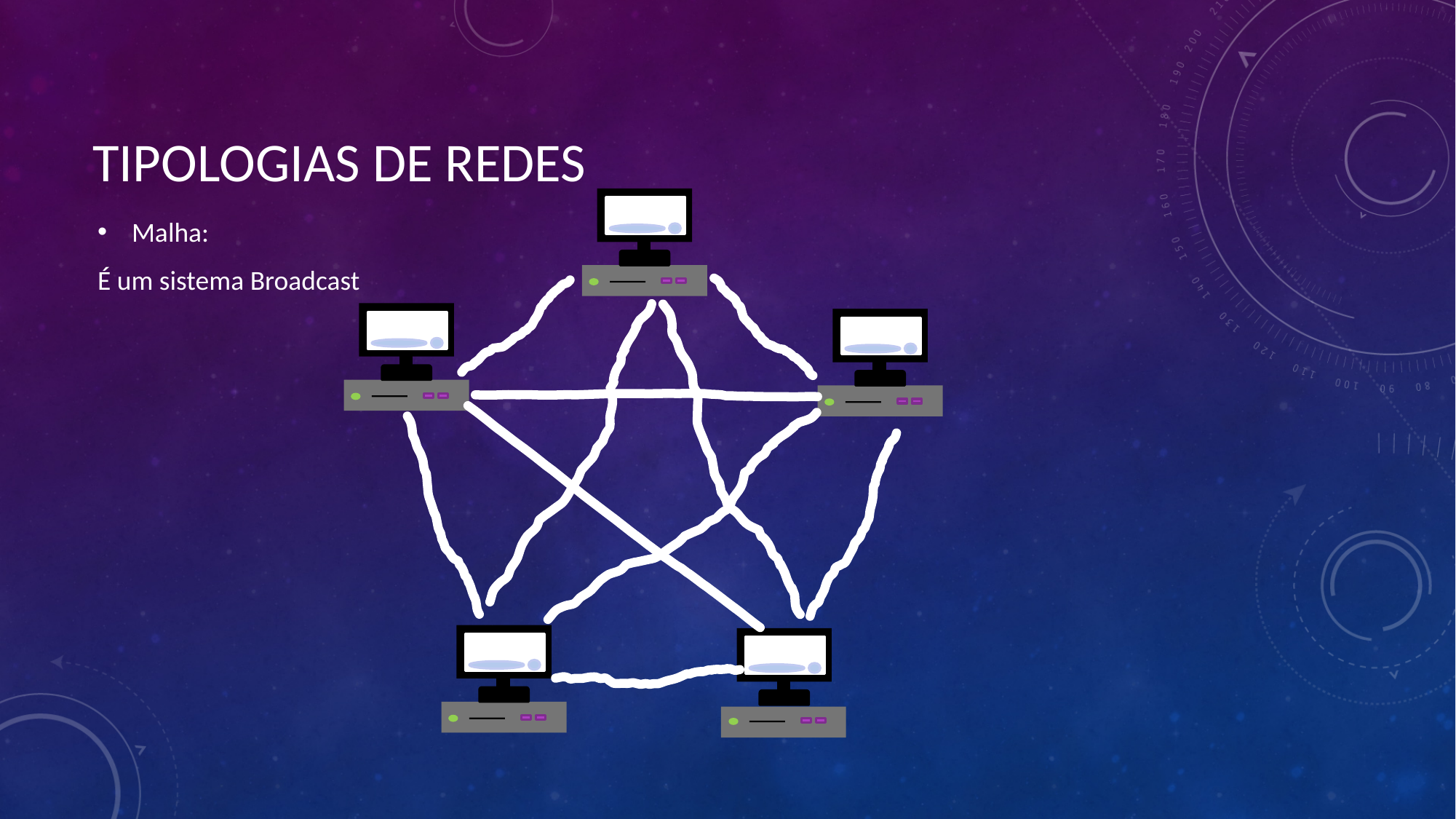

Malha:
É um sistema Broadcast
# Tipologias de redes